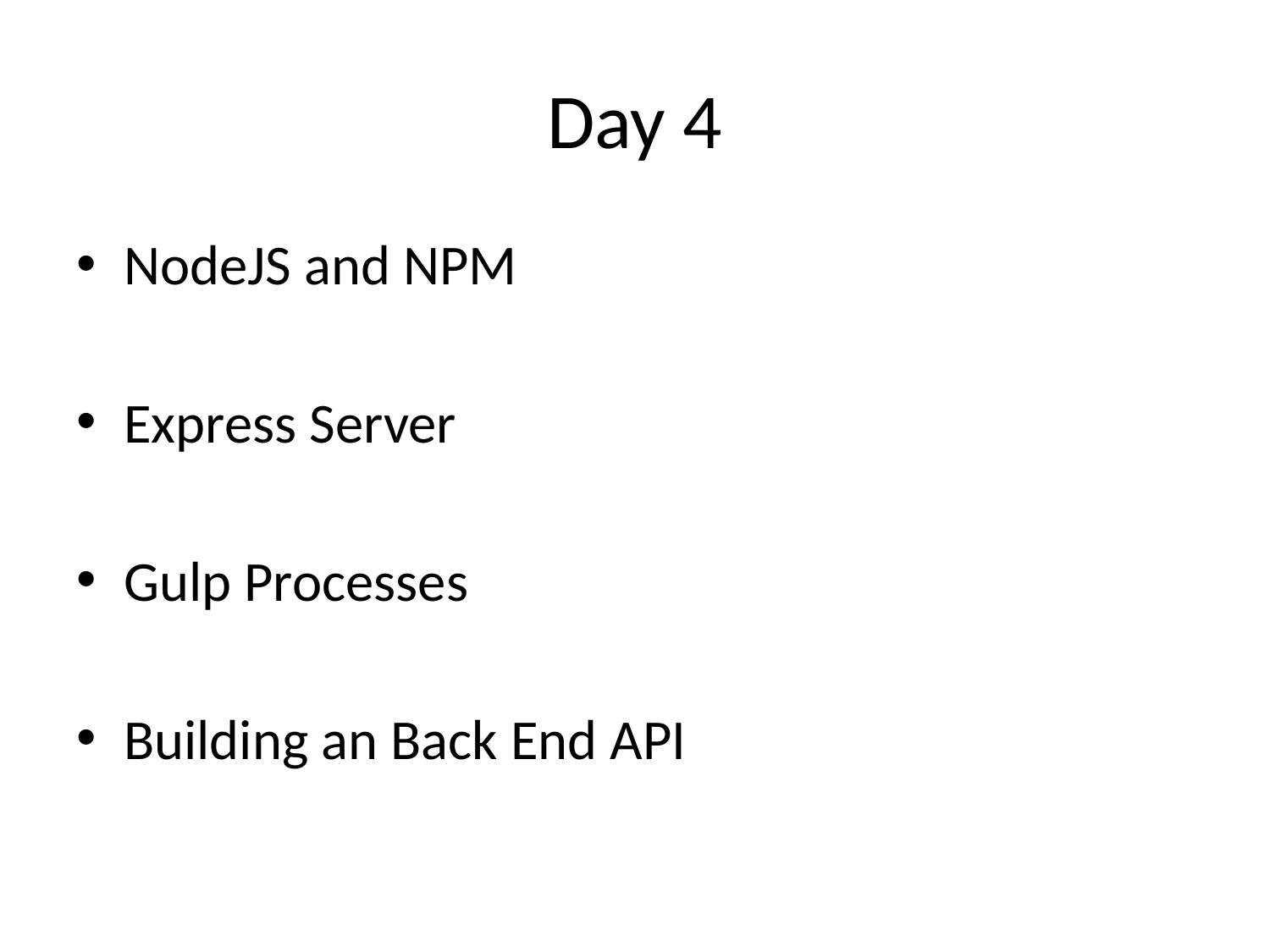

# Day 4
NodeJS and NPM

Express Server

Gulp Processes

Building an Back End API